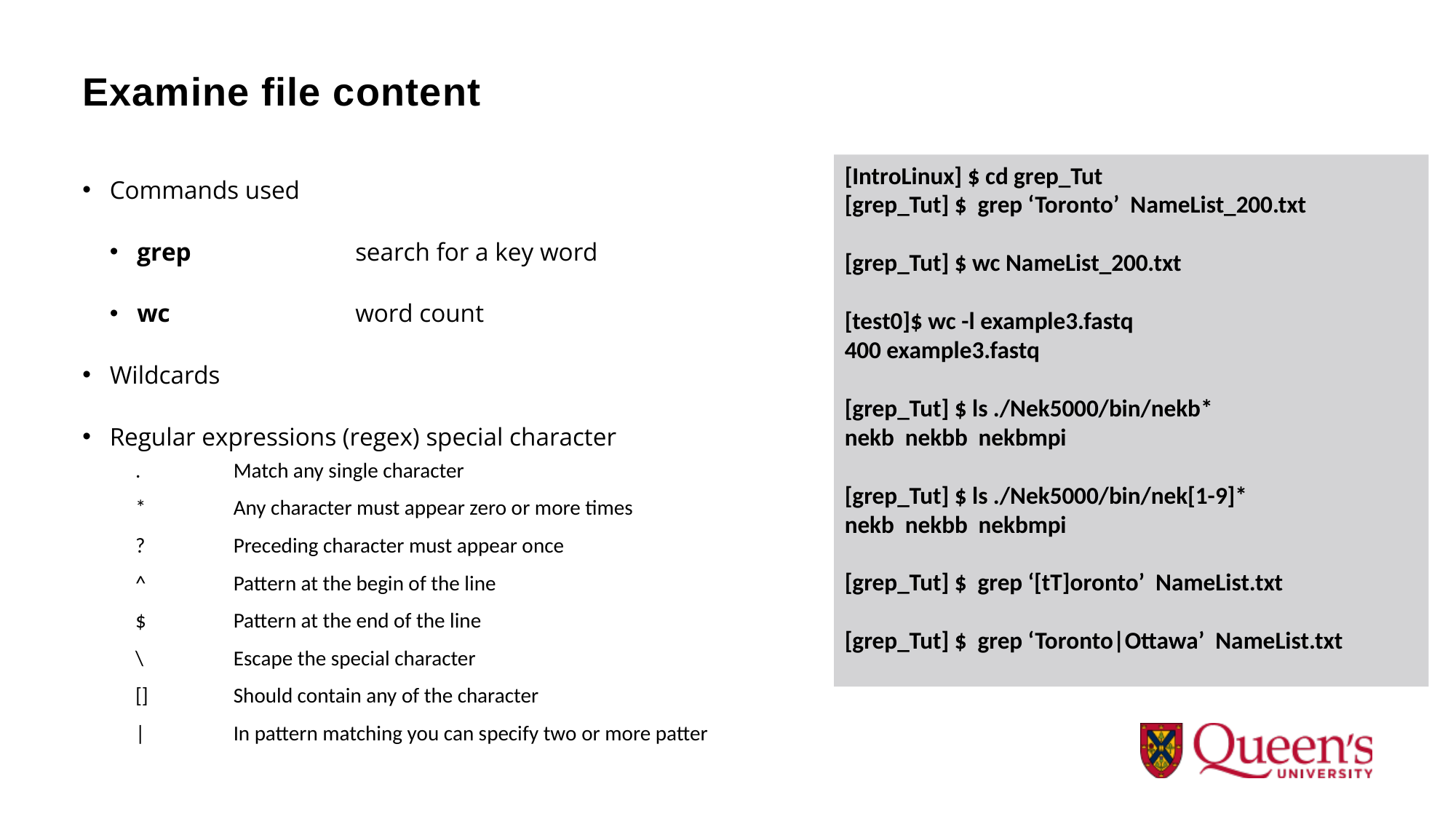

# Examine file content
[IntroLinux] $ cd grep_Tut
[grep_Tut] $  grep ‘Toronto’  NameList_200.txt

[grep_Tut] $ wc NameList_200.txt

[test0]$ wc -l example3.fastq
400 example3.fastq

[grep_Tut] $ ls ./Nek5000/bin/nekb*
nekb  nekbb  nekbmpi

[grep_Tut] $ ls ./Nek5000/bin/nek[1-9]*
nekb  nekbb  nekbmpi

[grep_Tut] $  grep ‘[tT]oronto’  NameList.txt

[grep_Tut] $  grep ‘Toronto|Ottawa’  NameList.txt

Commands used
grep		search for a key word
wc		word count
Wildcards
Regular expressions (regex) special character

| . | Match any single character |
| --- | --- |
| \* | Any character must appear zero or more times |
| ? | Preceding character must appear once |
| ^ | Pattern at the begin of the line |
| $ | Pattern at the end of the line |
| \ | Escape the special character |
| [] | Should contain any of the character |
| | | In pattern matching you can specify two or more patter |